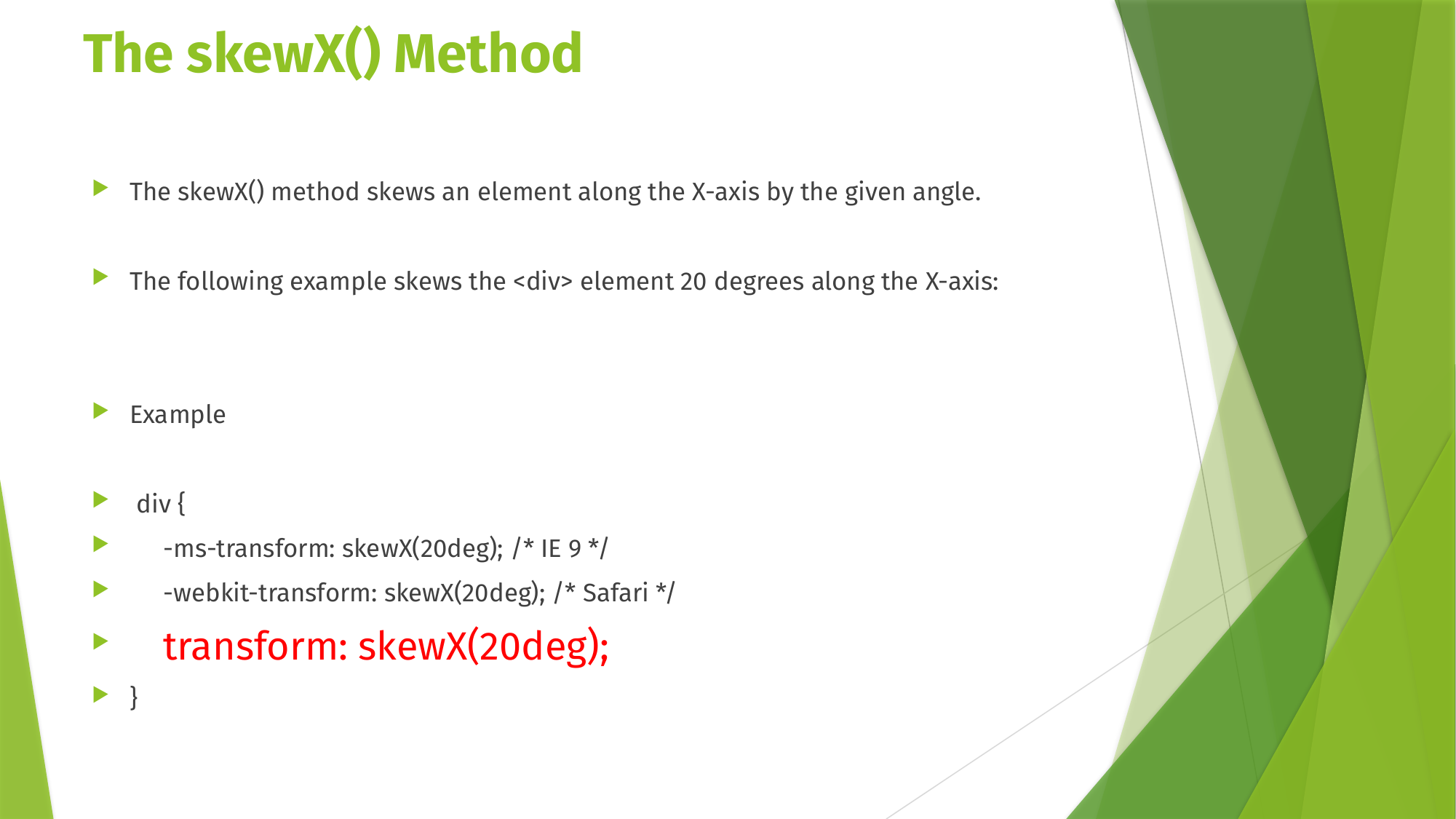

# The skewX() Method
The skewX() method skews an element along the X-axis by the given angle.

The following example skews the <div> element 20 degrees along the X-axis:

Example

 div {
     -ms-transform: skewX(20deg); /* IE 9 */
     -webkit-transform: skewX(20deg); /* Safari */
     transform: skewX(20deg);
}